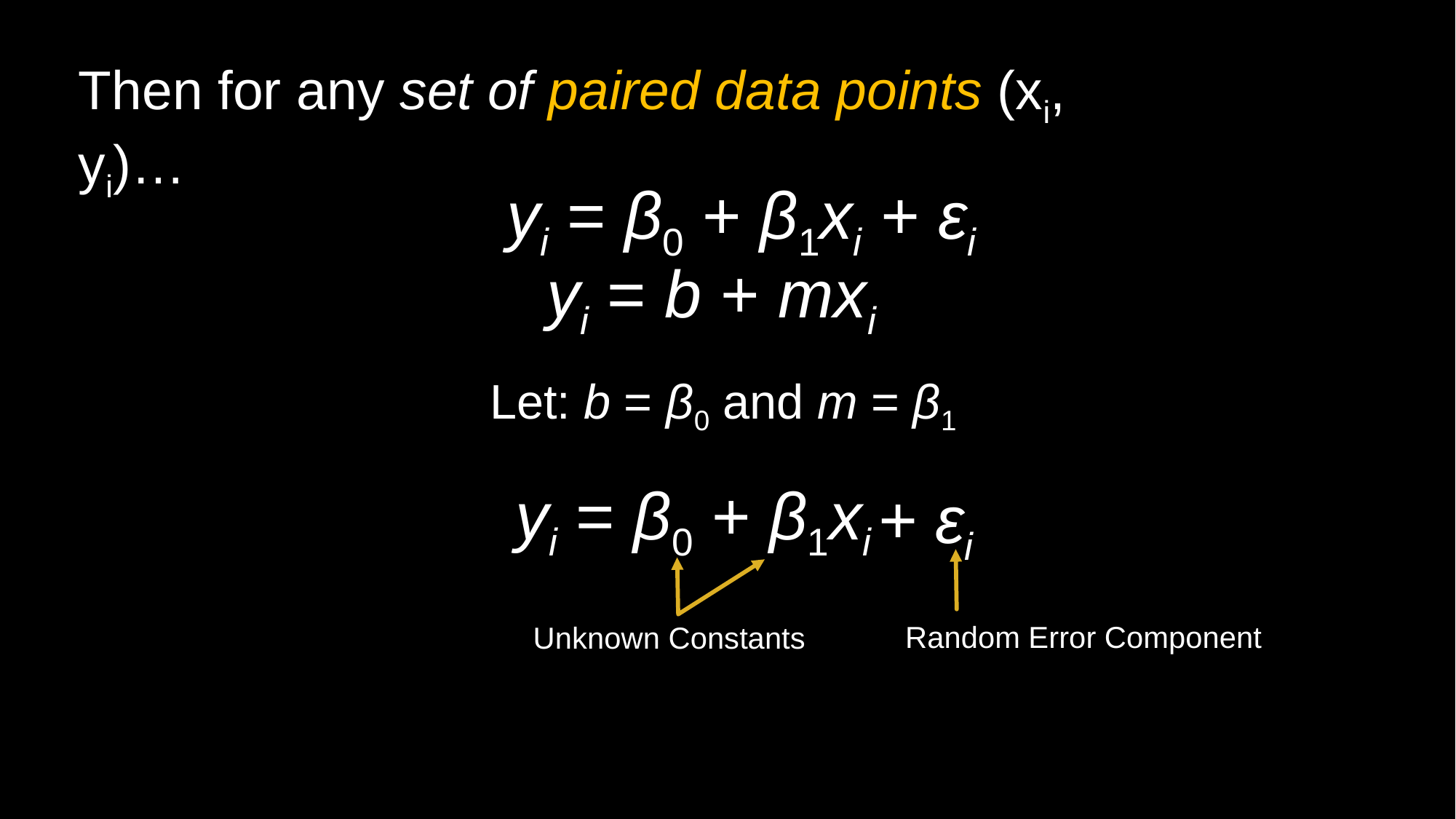

Then for any set of paired data points (xi, yi)…
yi = β0 + β1xi + εi
yi = b + mxi
Let: b = β0 and m = β1
yi = β0 + β1xi
+ εi
Random Error Component
Unknown Constants